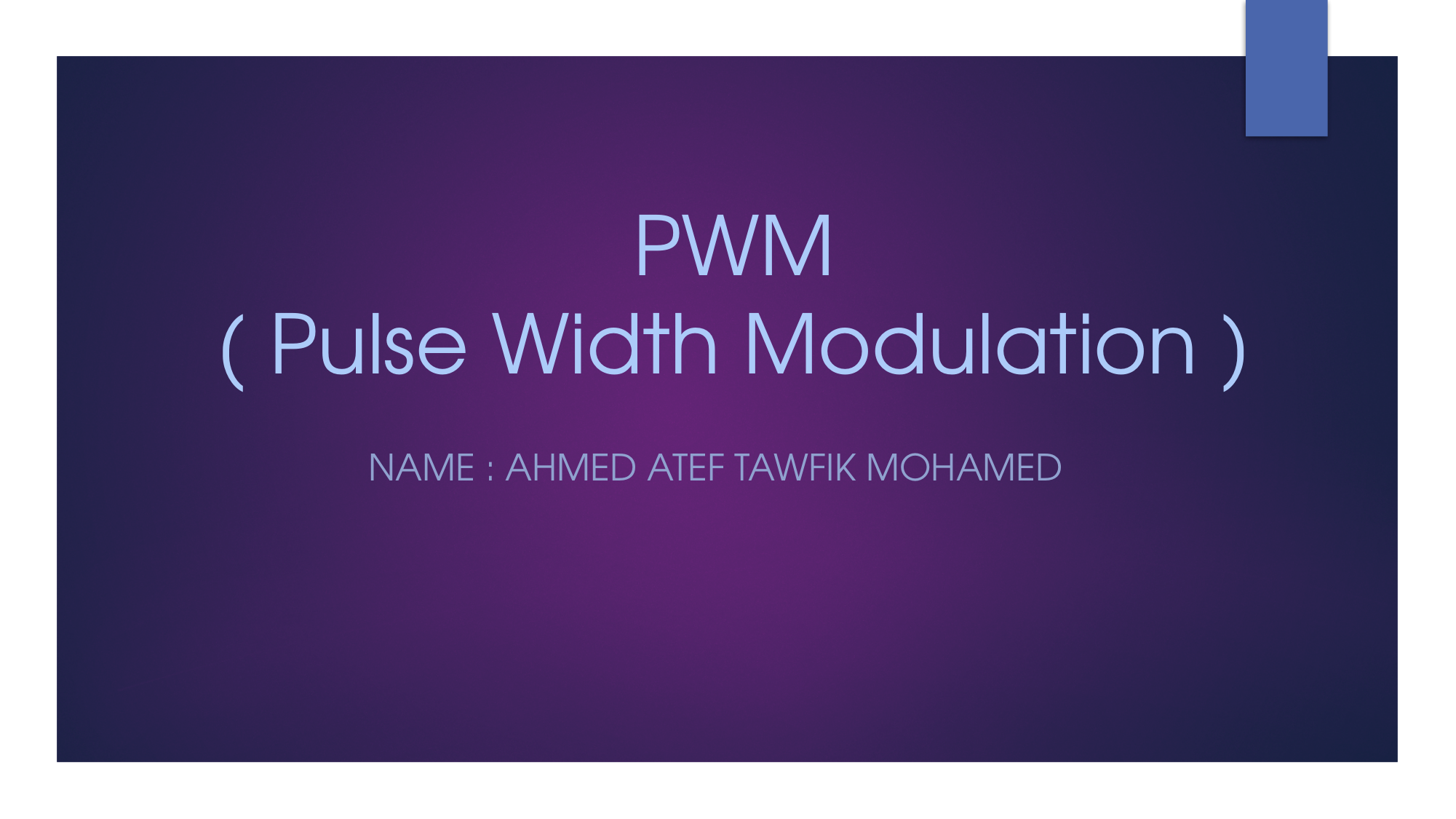

# PWM ( Pulse Width Modulation )
Name : Ahmed atef tawfik mohamed